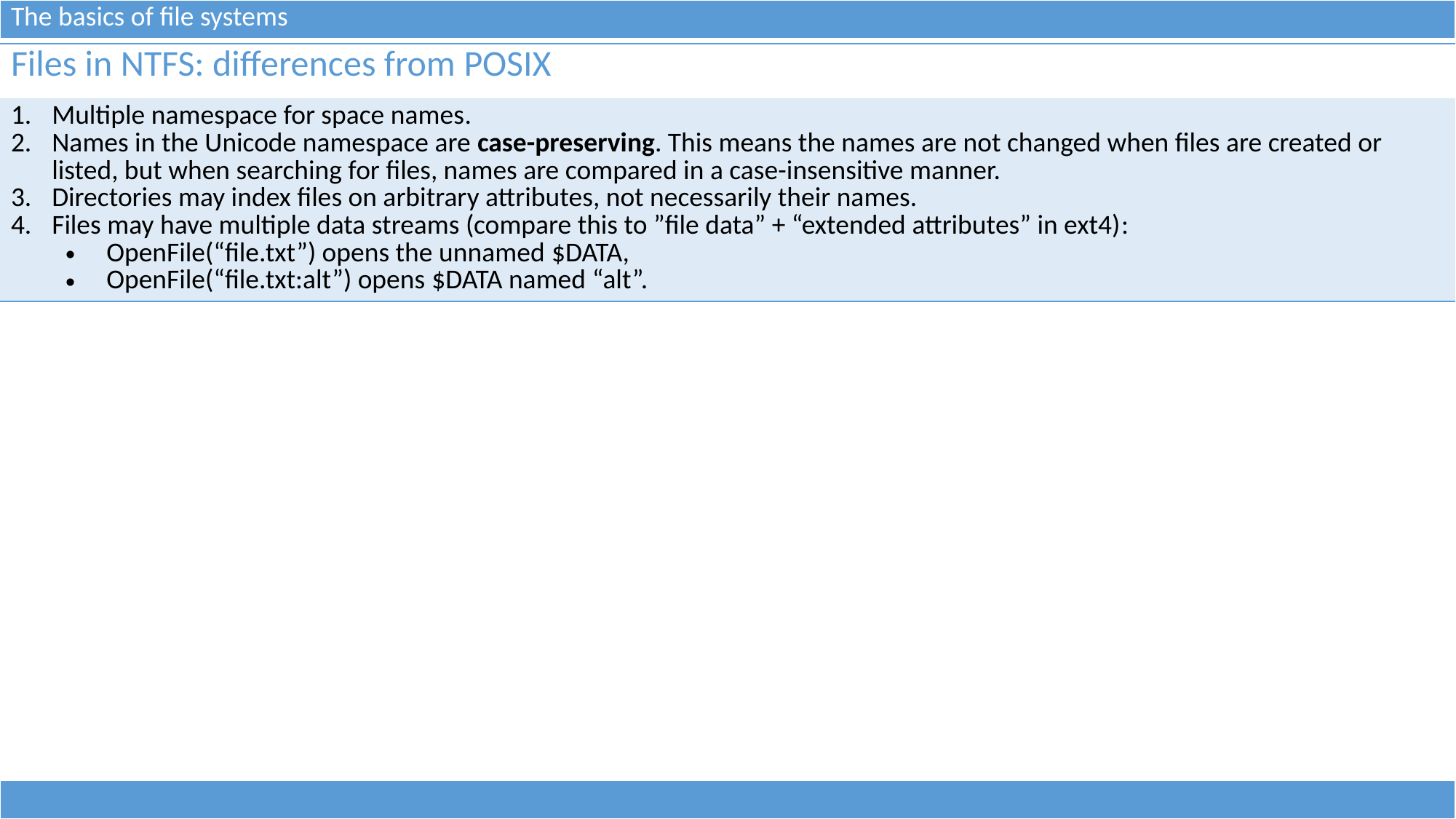

| The basics of file systems |
| --- |
| Files in NTFS: differences from POSIX |
| --- |
| Multiple namespace for space names. Names in the Unicode namespace are case-preserving. This means the names are not changed when files are created or listed, but when searching for files, names are compared in a case-insensitive manner. Directories may index files on arbitrary attributes, not necessarily their names. Files may have multiple data streams (compare this to ”file data” + “extended attributes” in ext4): OpenFile(“file.txt”) opens the unnamed $DATA, OpenFile(“file.txt:alt”) opens $DATA named “alt”. |
|  |
| --- |